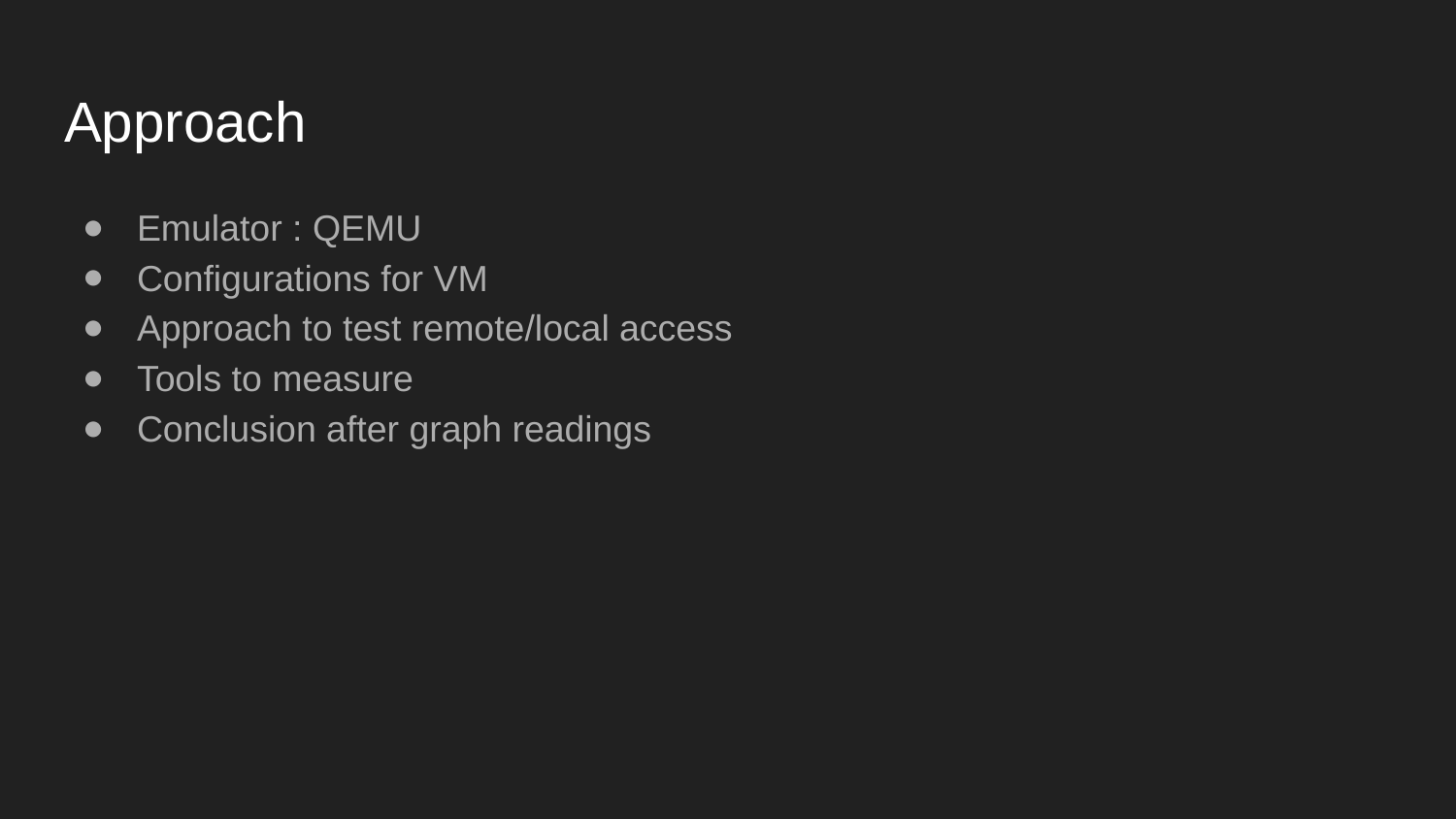

# Approach
Emulator : QEMU
Configurations for VM
Approach to test remote/local access
Tools to measure
Conclusion after graph readings